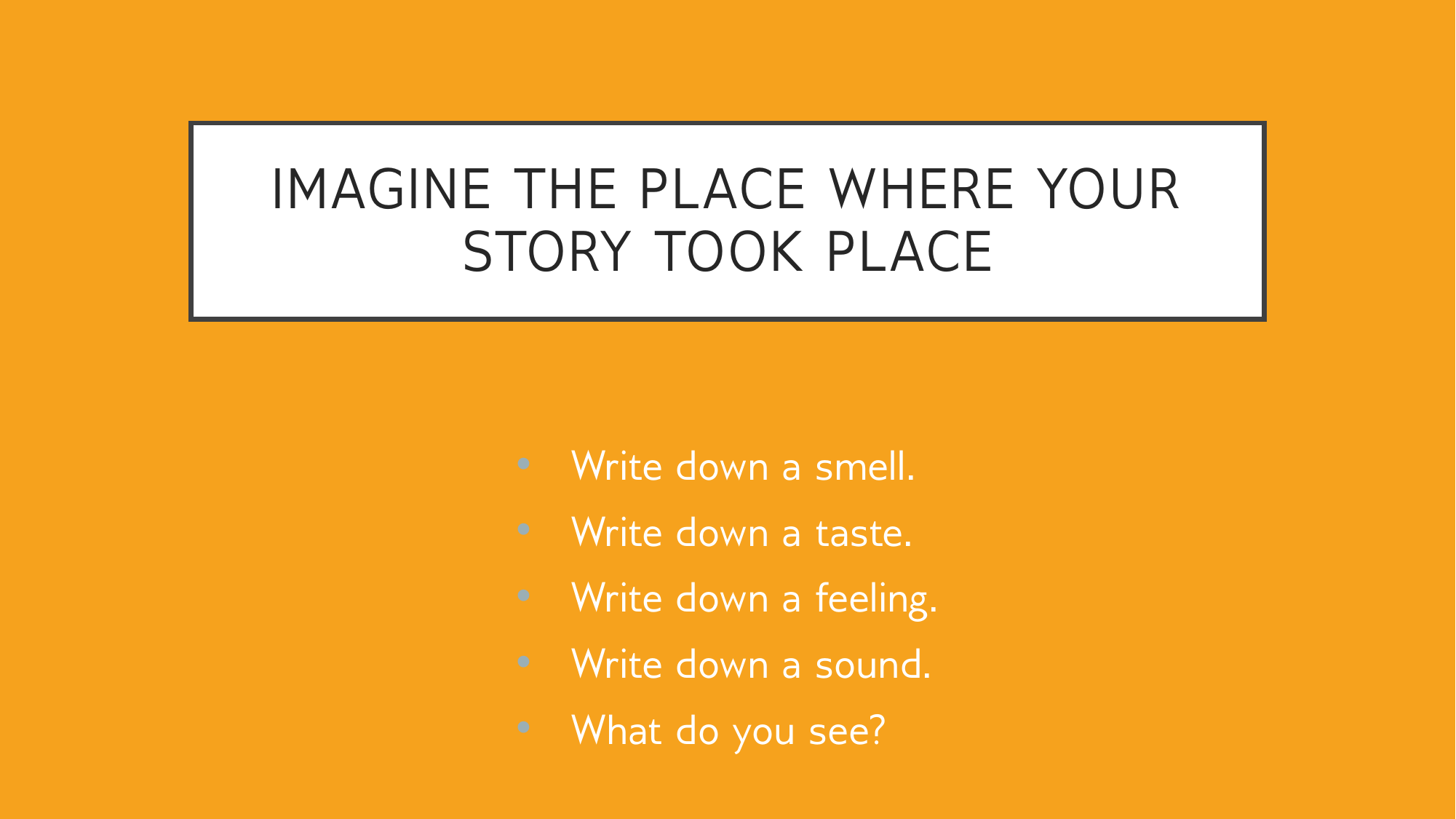

# Imagine the place where your story took place
Write down a smell.
Write down a taste.
Write down a feeling.
Write down a sound.
What do you see?